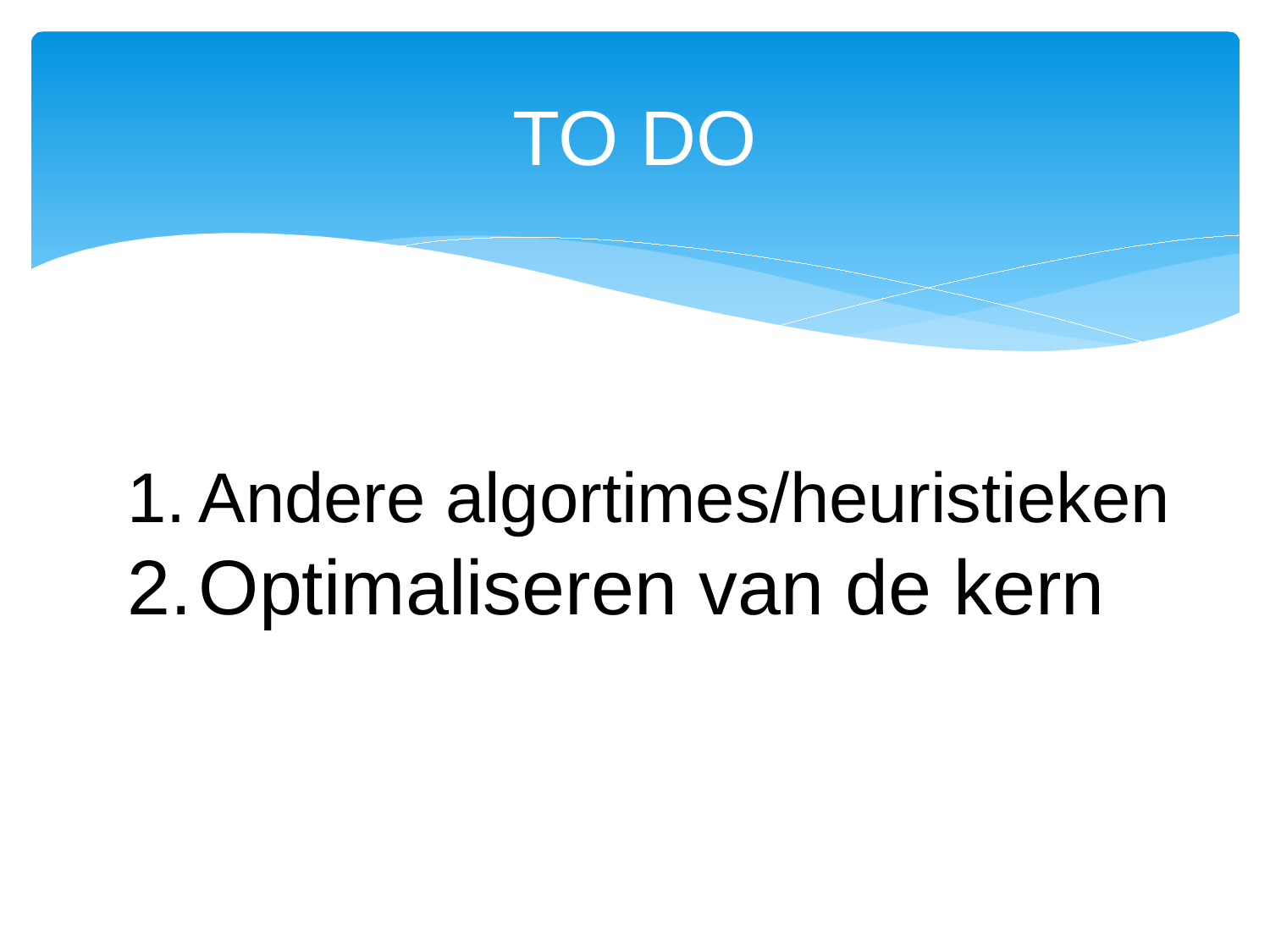

# TO DO
Andere algortimes/heuristieken
Optimaliseren van de kern